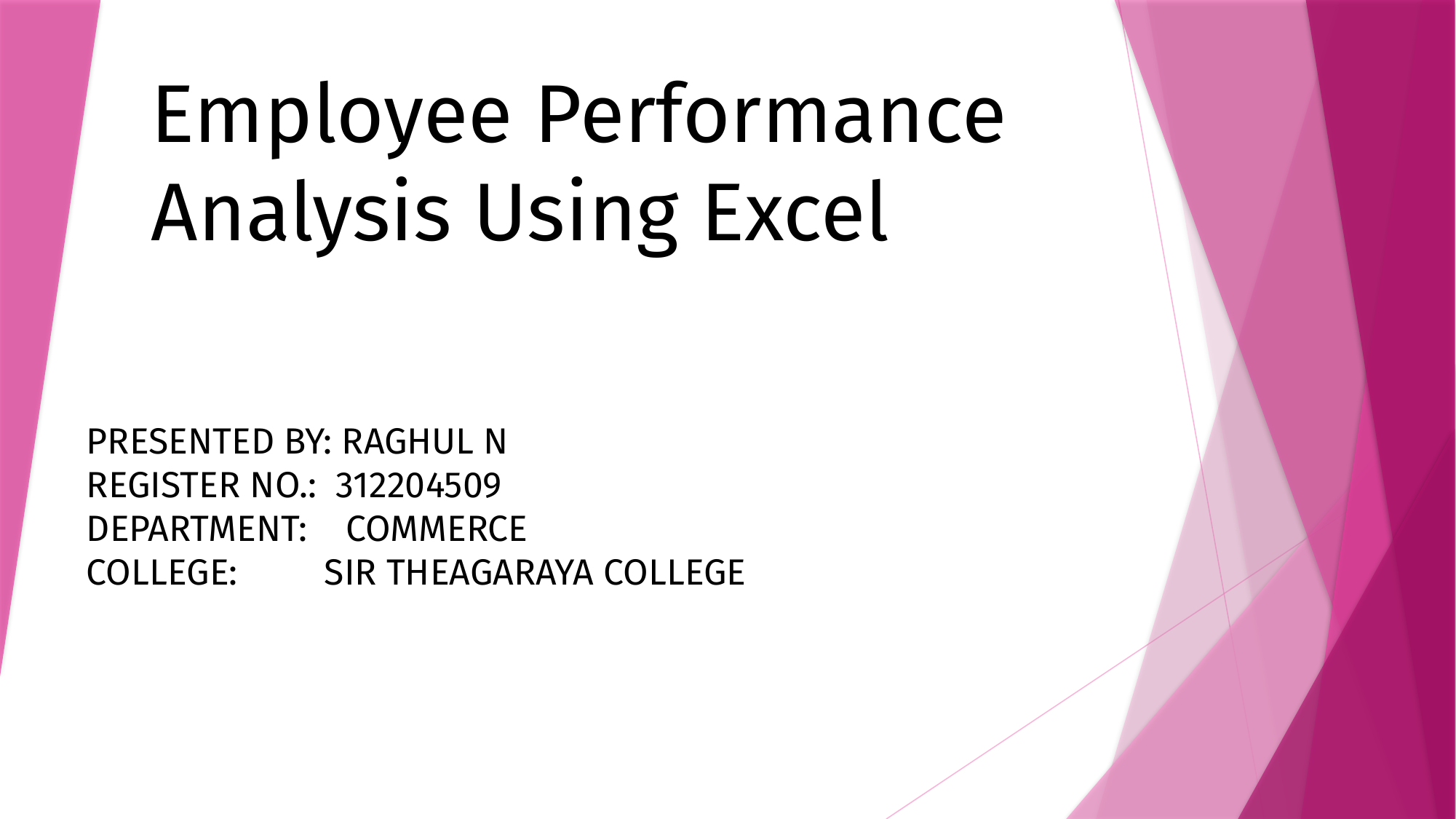

# Employee Performance Analysis Using Excel
PRESENTED BY: RAGHUL N
REGISTER NO.:  312204509
DEPARTMENT:    COMMERCE
COLLEGE:         SIR THEAGARAYA COLLEGE